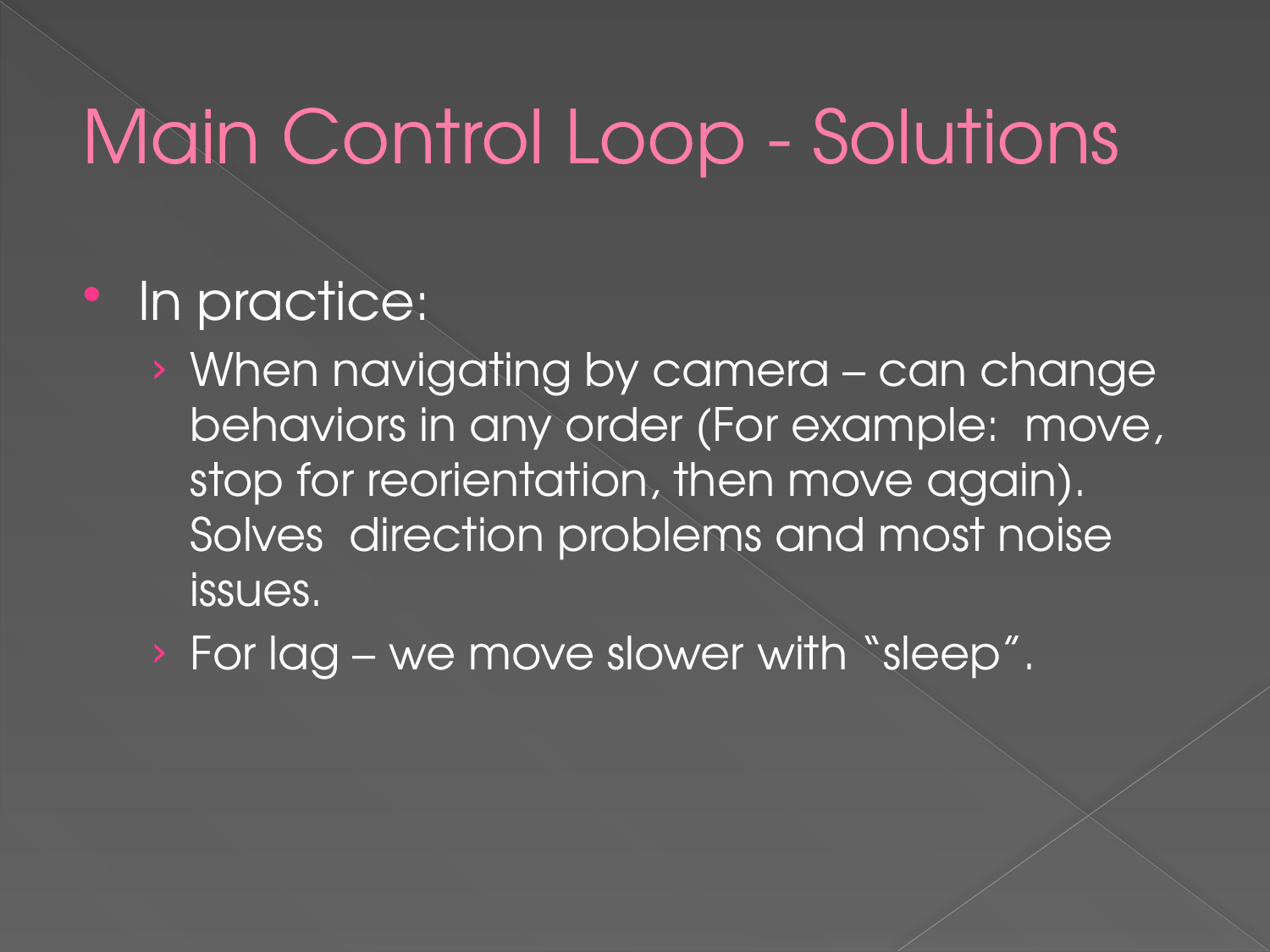

# Main Control Loop - Solutions
In practice:
When navigating by camera – can change  behaviors in any order (For example:  move, stop for reorientation, then move again). Solves  direction problems and most noise issues.
For lag – we move slower with “sleep”.